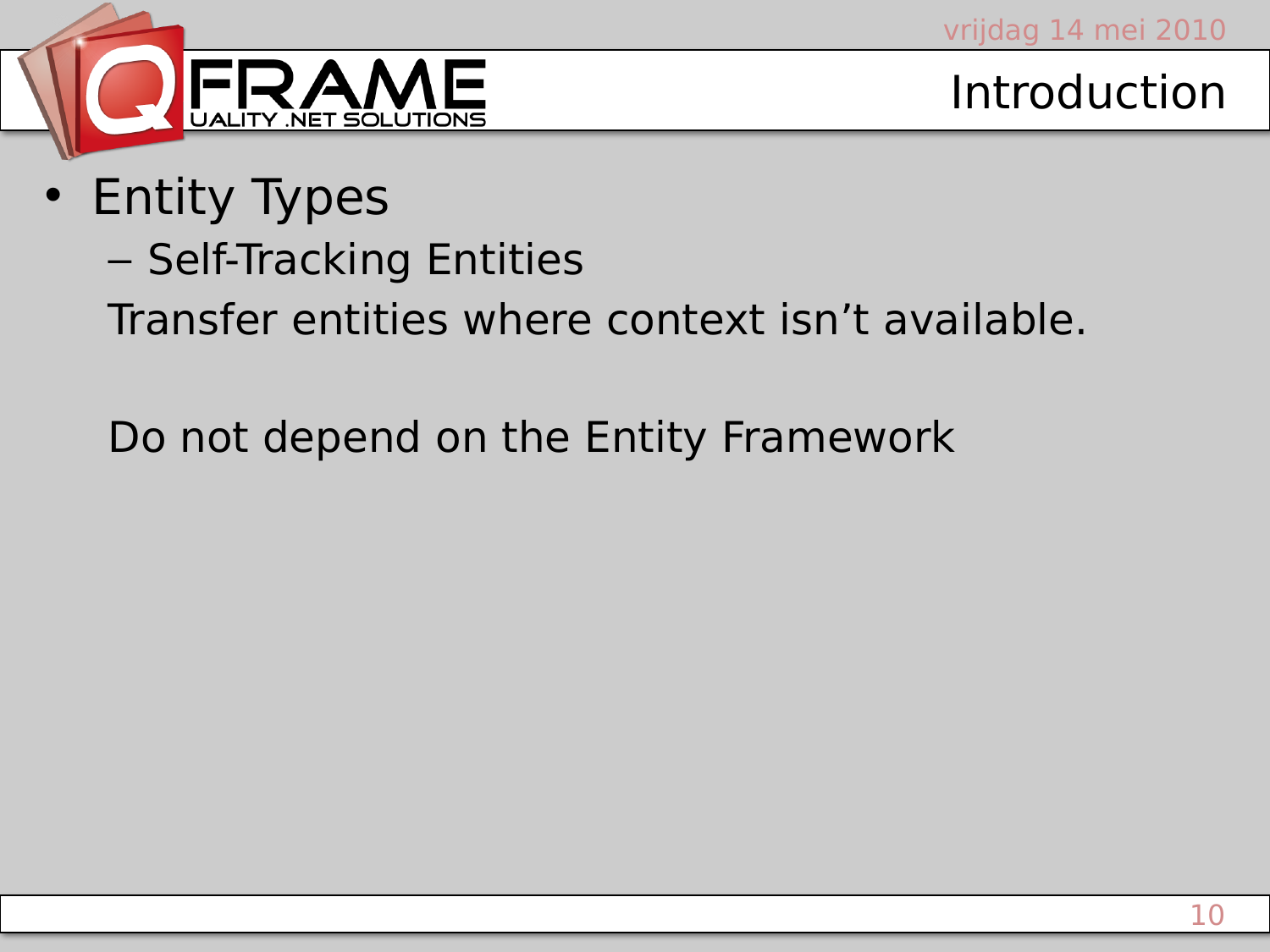

vrijdag 14 mei 2010
# Introduction
Entity Types
Self-Tracking Entities
Transfer entities where context isn’t available.

Do not depend on the Entity Framework

10